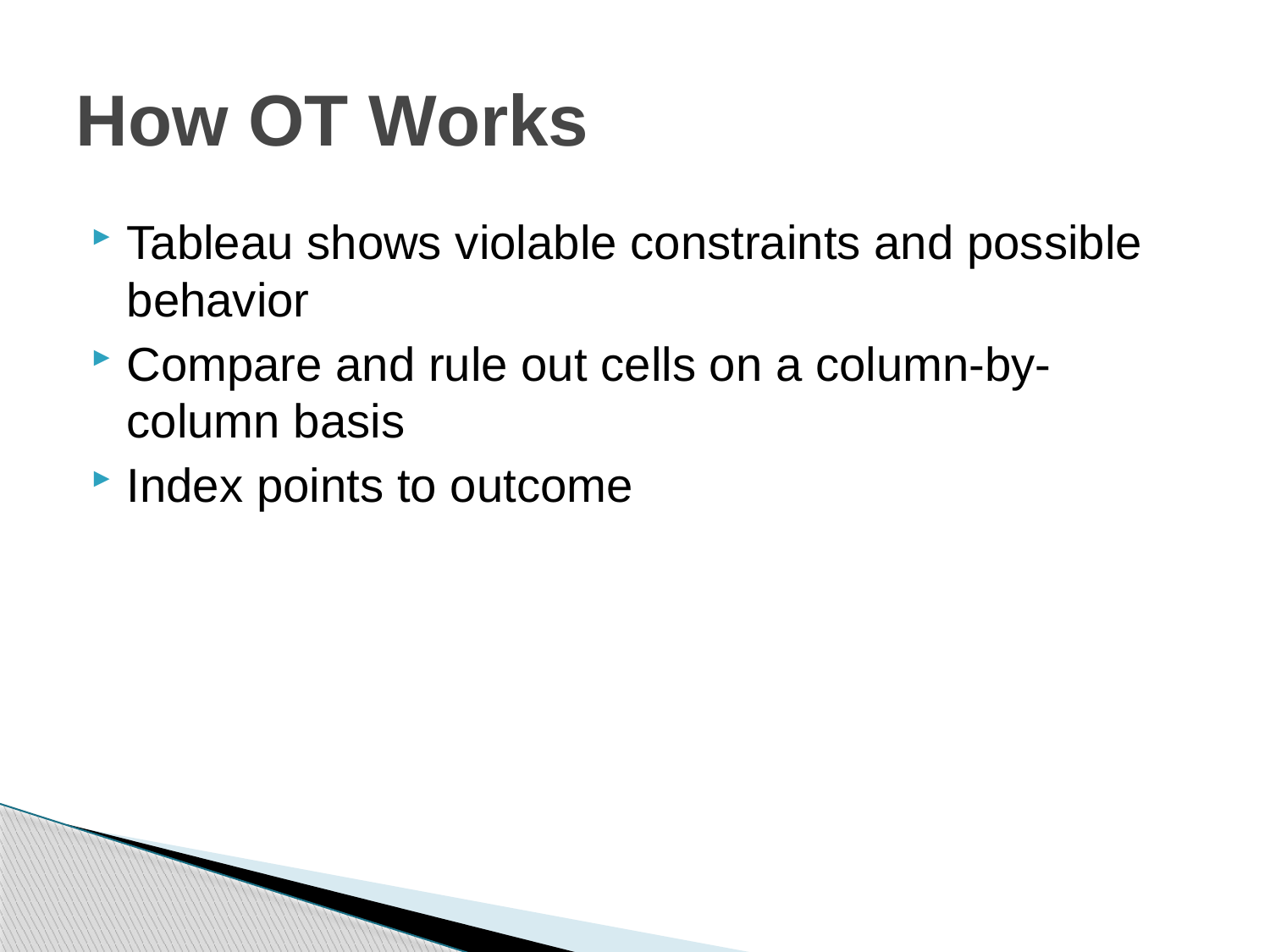

# How OT Works
Tableau shows violable constraints and possible behavior
Compare and rule out cells on a column-by-column basis
Index points to outcome